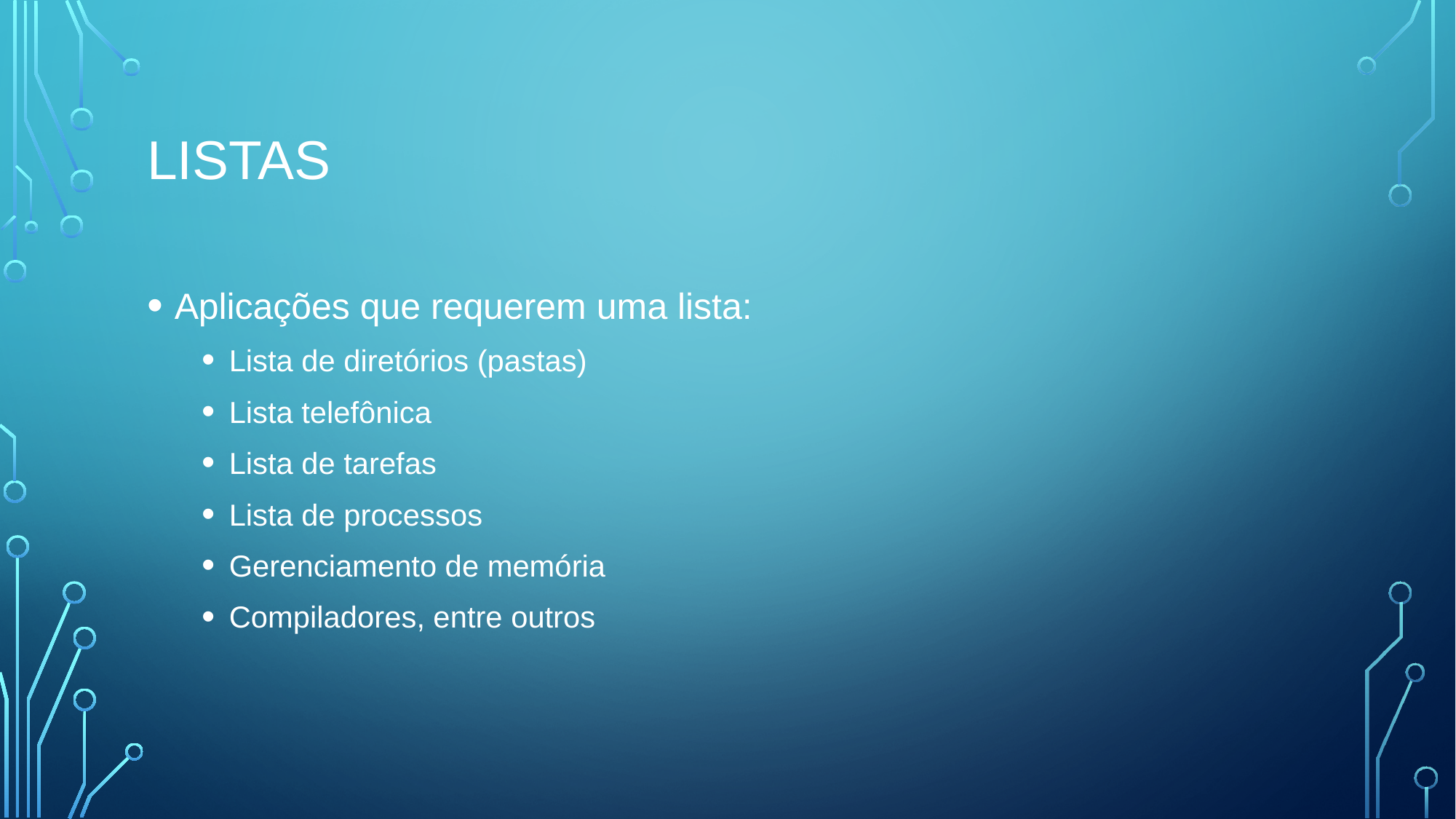

# Listas
Aplicações que requerem uma lista:
Lista de diretórios (pastas)
Lista telefônica
Lista de tarefas
Lista de processos
Gerenciamento de memória
Compiladores, entre outros